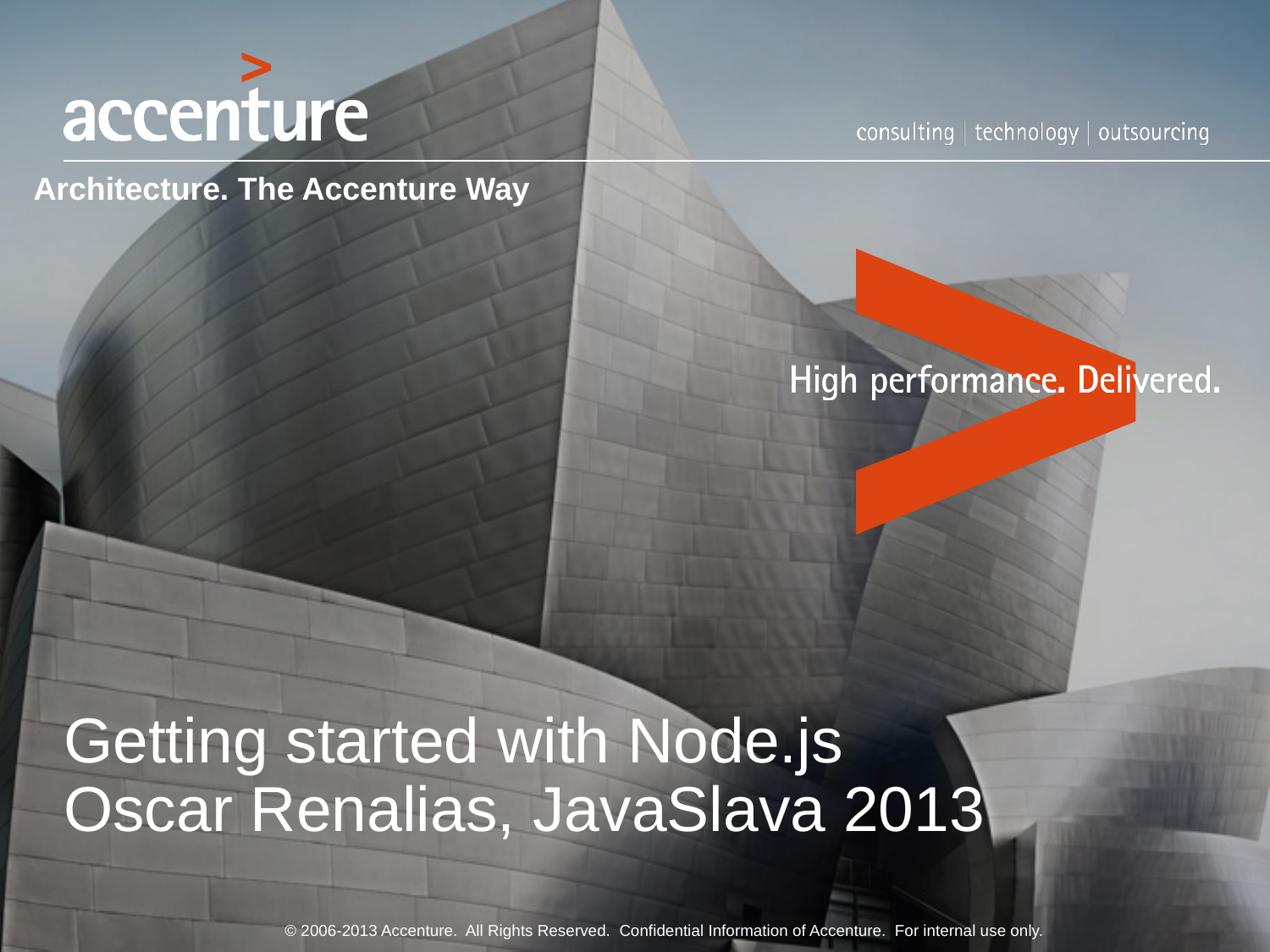

Getting started with Node.js
Oscar Renalias, JavaSlava 2013